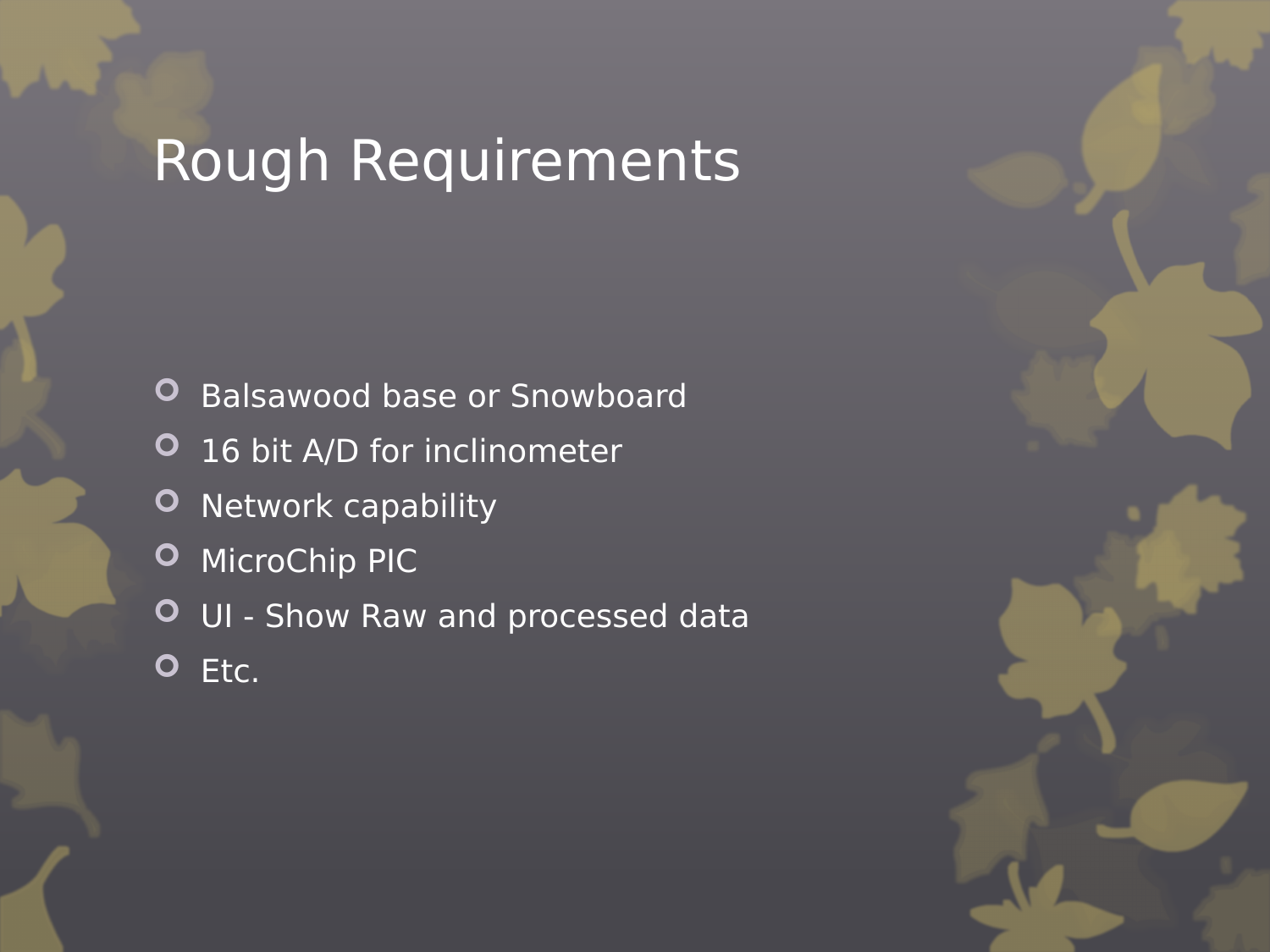

# Rough Requirements
Balsawood base or Snowboard
16 bit A/D for inclinometer
Network capability
MicroChip PIC
UI - Show Raw and processed data
Etc.